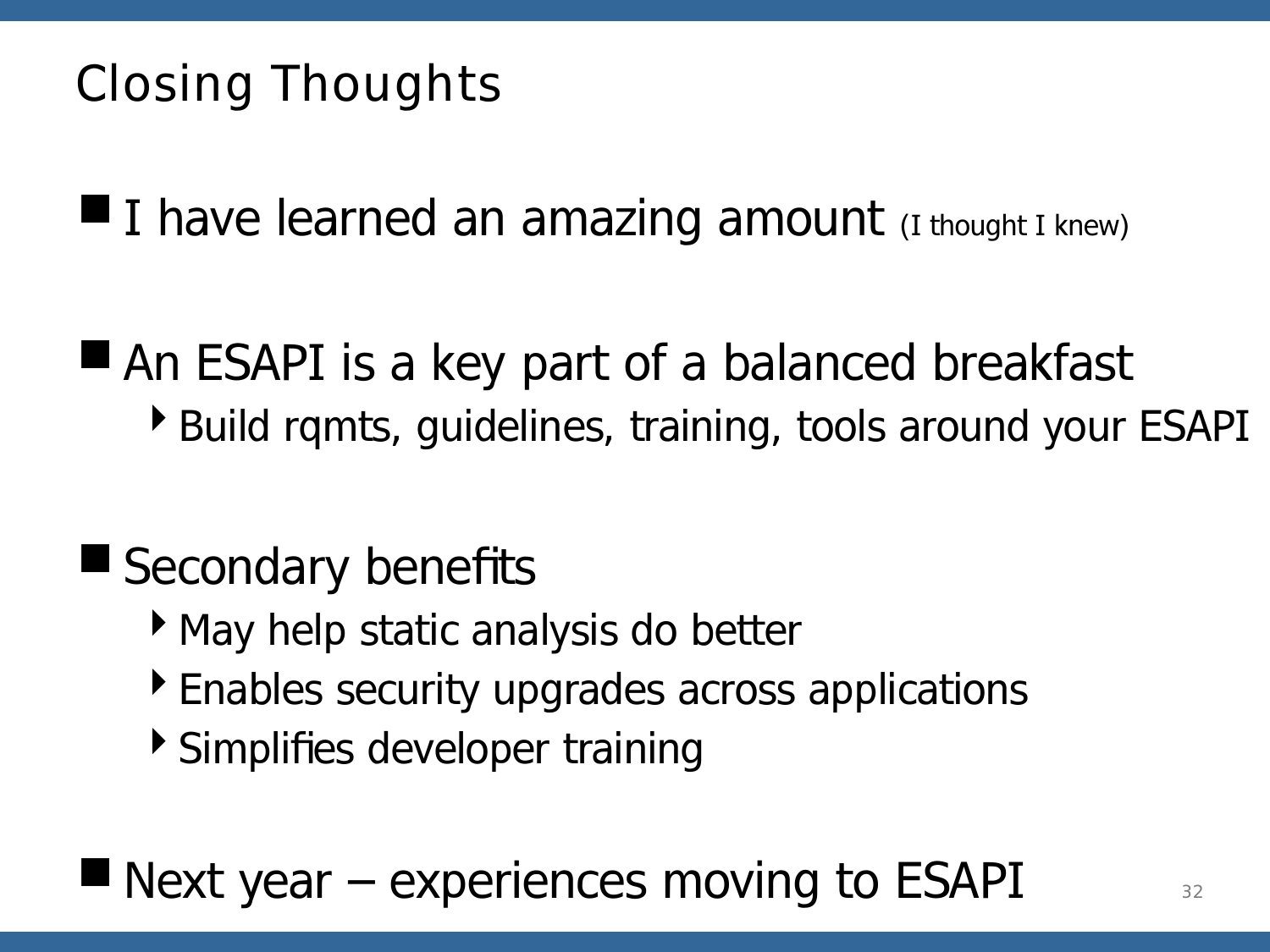

# Closing Thoughts
I have learned an amazing amount (I thought I knew)

An ESAPI is a key part of a balanced breakfast
Build rqmts, guidelines, training, tools around your ESAPI

Secondary benefits
May help static analysis do better
Enables security upgrades across applications
Simplifies developer training

Next year – experiences moving to ESAPI
32